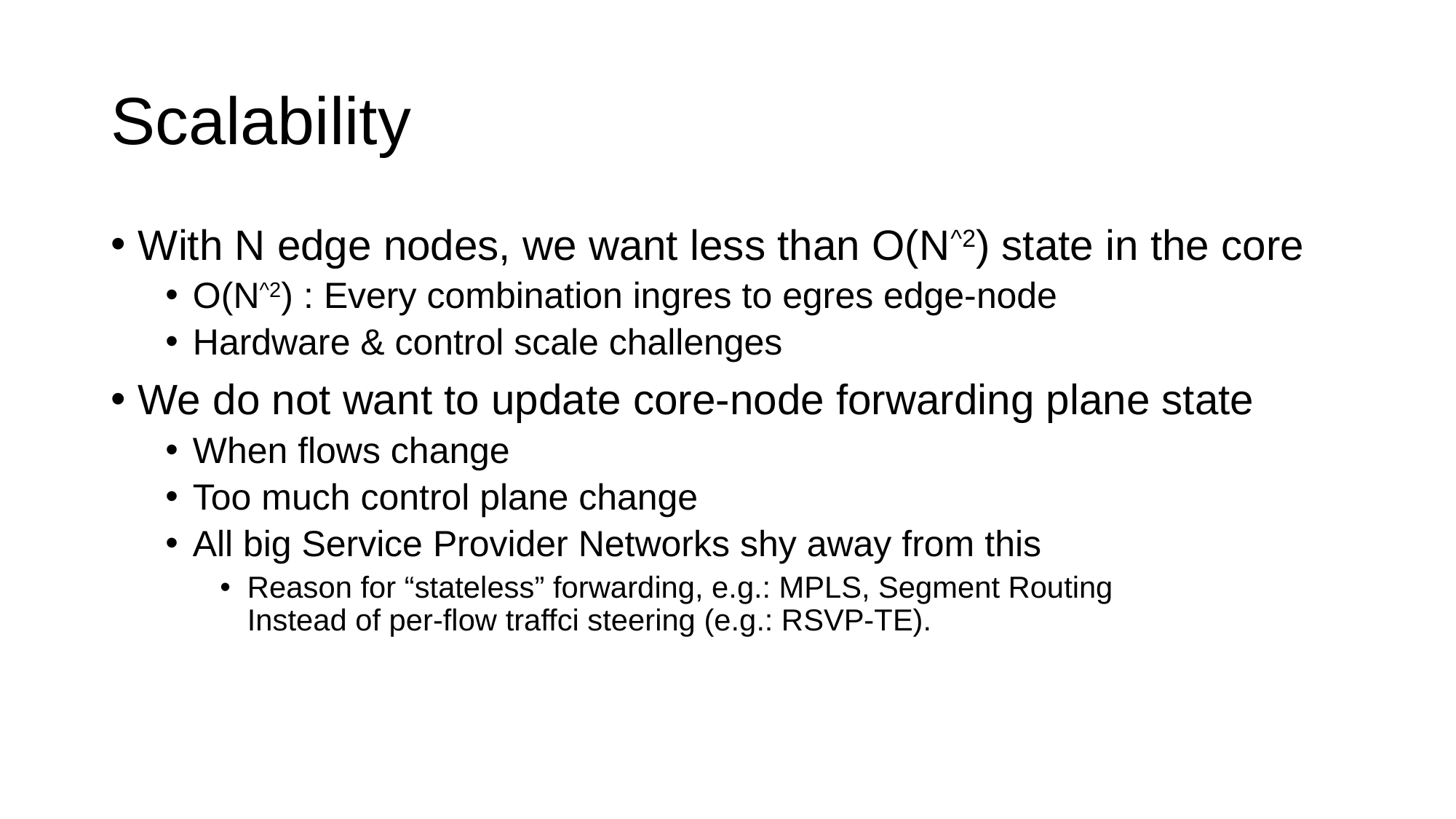

# Scalability
With N edge nodes, we want less than O(N^2) state in the core
O(N^2) : Every combination ingres to egres edge-node
Hardware & control scale challenges
We do not want to update core-node forwarding plane state
When flows change
Too much control plane change
All big Service Provider Networks shy away from this
Reason for “stateless” forwarding, e.g.: MPLS, Segment Routing
Instead of per-flow traffci steering (e.g.: RSVP-TE).